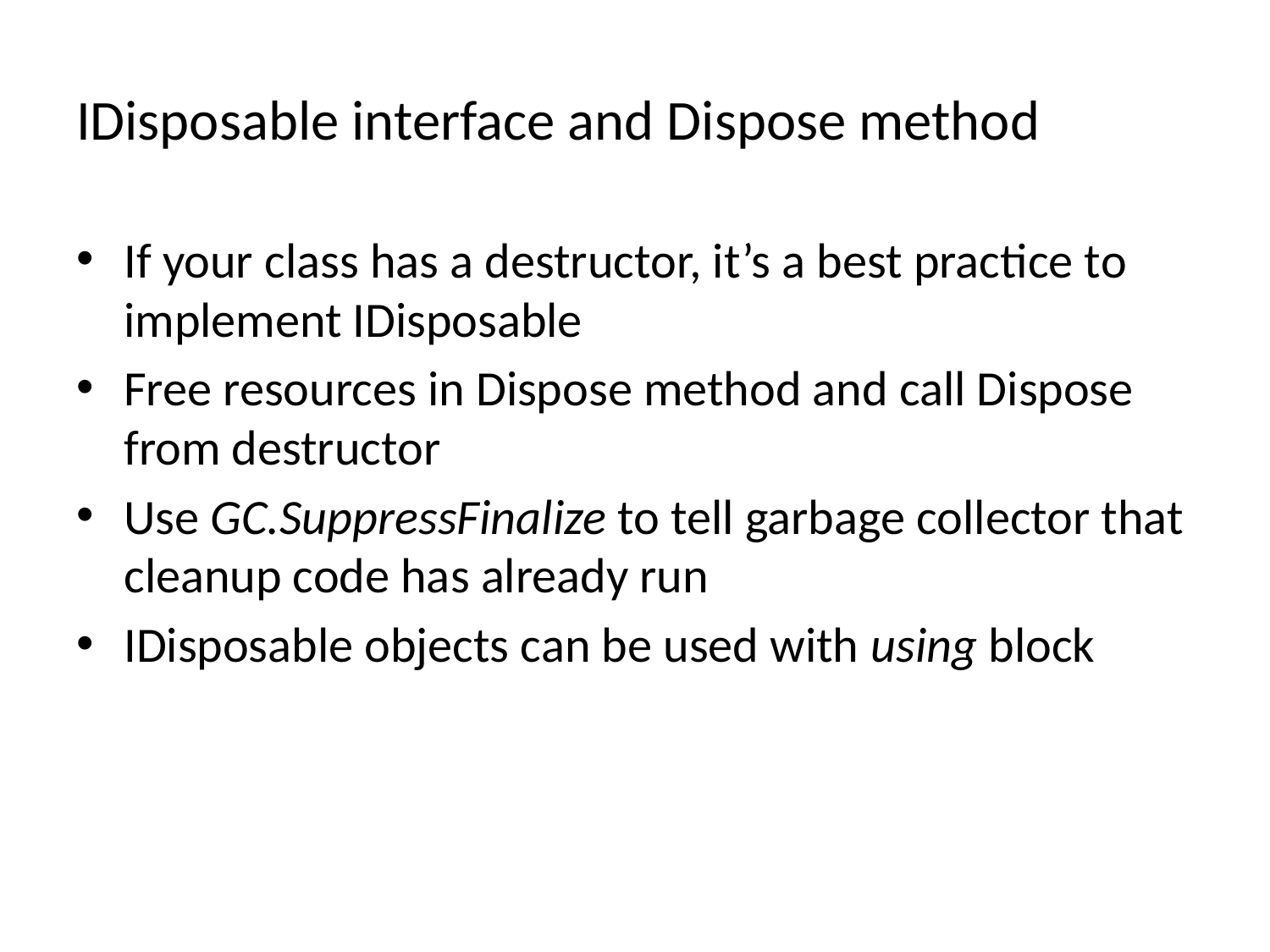

# IDisposable interface and Dispose method
If your class has a destructor, it’s a best practice to implement IDisposable
Free resources in Dispose method and call Dispose from destructor
Use GC.SuppressFinalize to tell garbage collector that cleanup code has already run
IDisposable objects can be used with using block